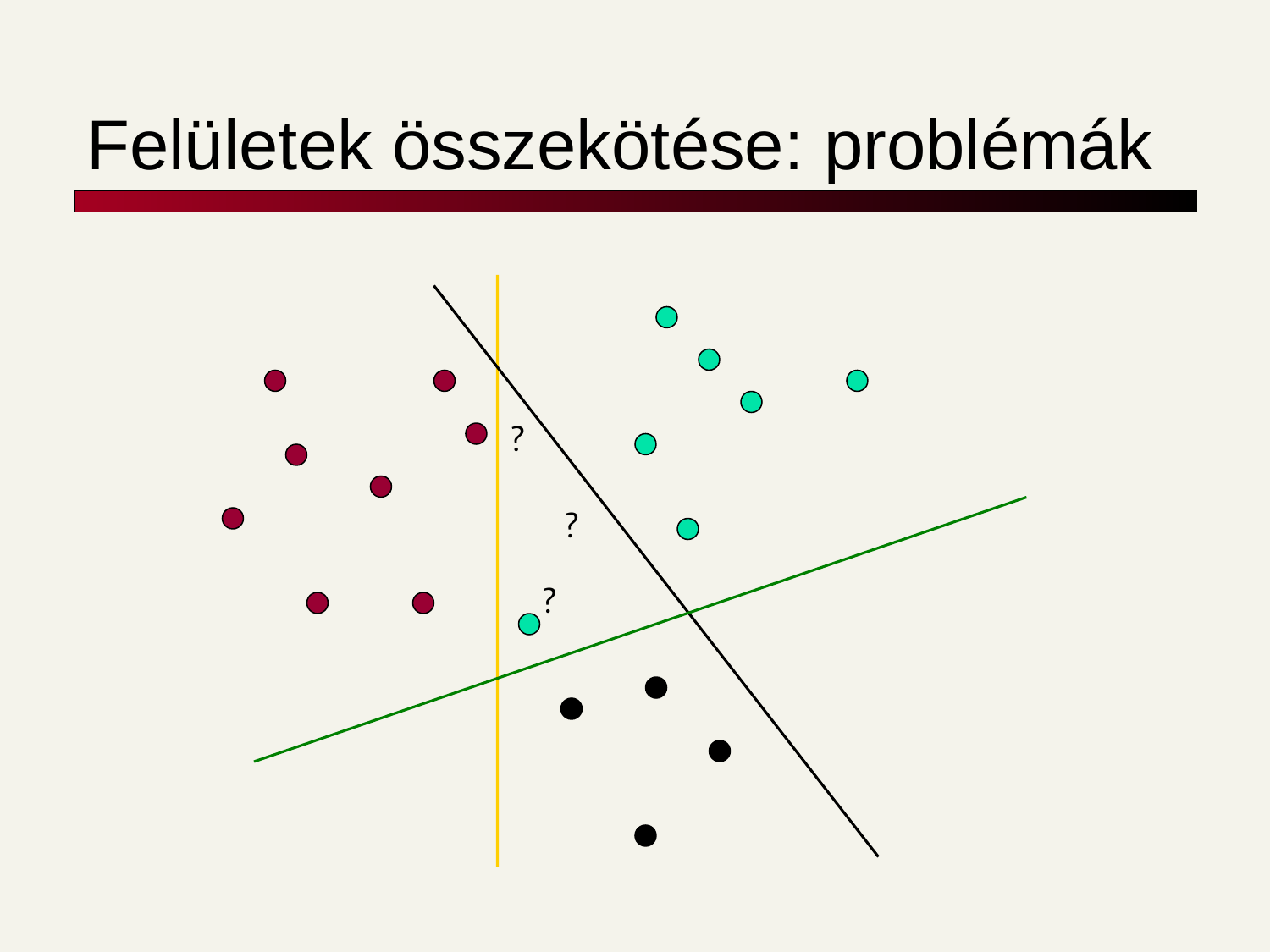

# Felületek összekötése: problémák

?

?

?